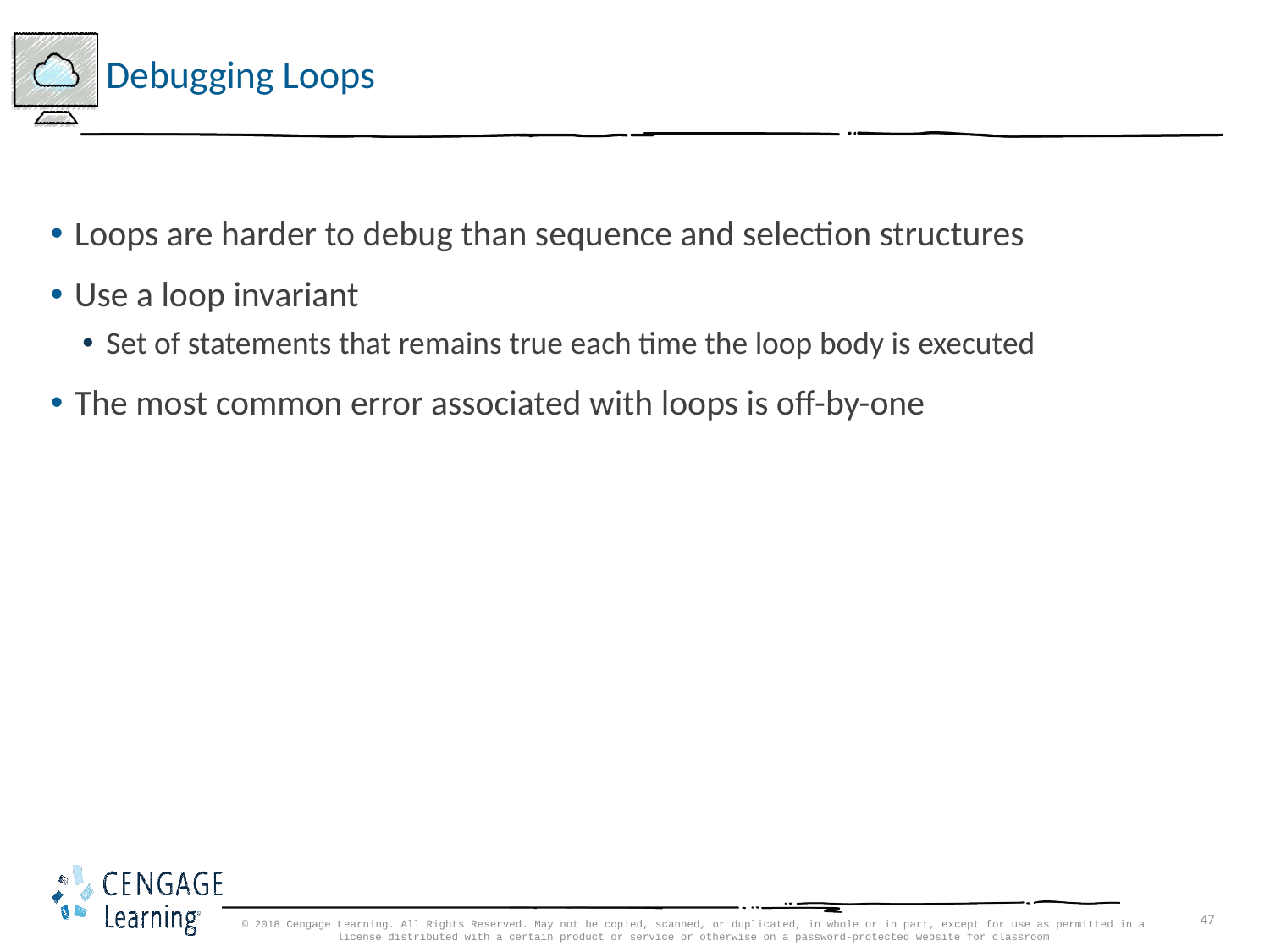

# Debugging Loops
Loops are harder to debug than sequence and selection structures
Use a loop invariant
Set of statements that remains true each time the loop body is executed
The most common error associated with loops is off-by-one
© 2018 Cengage Learning. All Rights Reserved. May not be copied, scanned, or duplicated, in whole or in part, except for use as permitted in a license distributed with a certain product or service or otherwise on a password-protected website for classroom